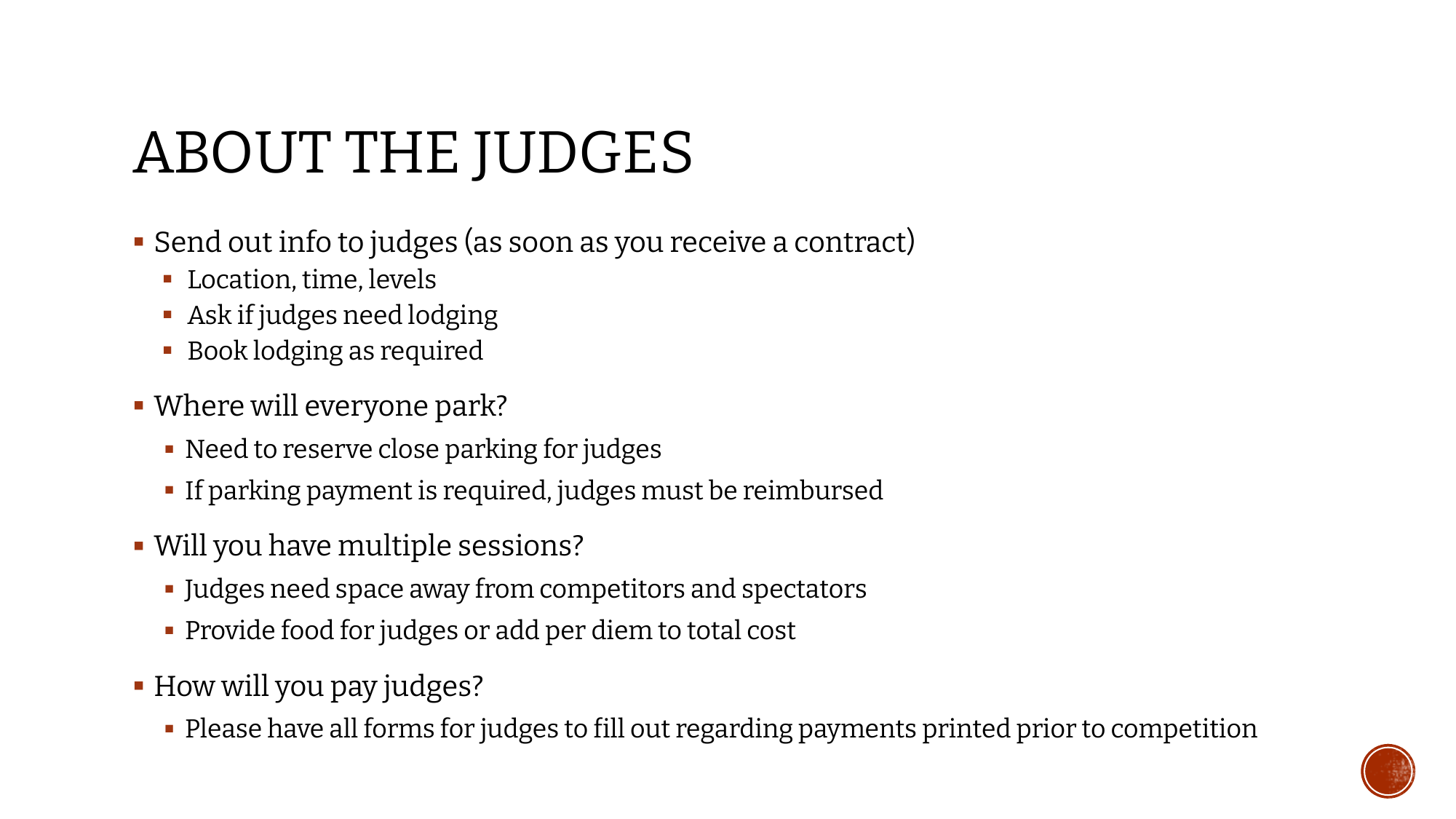

# ABOUT THE JUDGES
Send out info to judges (as soon as you receive a contract)
Location, time, levels
Ask if judges need lodging
Book lodging as required
Where will everyone park?
Need to reserve close parking for judges
If parking payment is required, judges must be reimbursed
Will you have multiple sessions?
Judges need space away from competitors and spectators
Provide food for judges or add per diem to total cost
How will you pay judges?
Please have all forms for judges to fill out regarding payments printed prior to competition